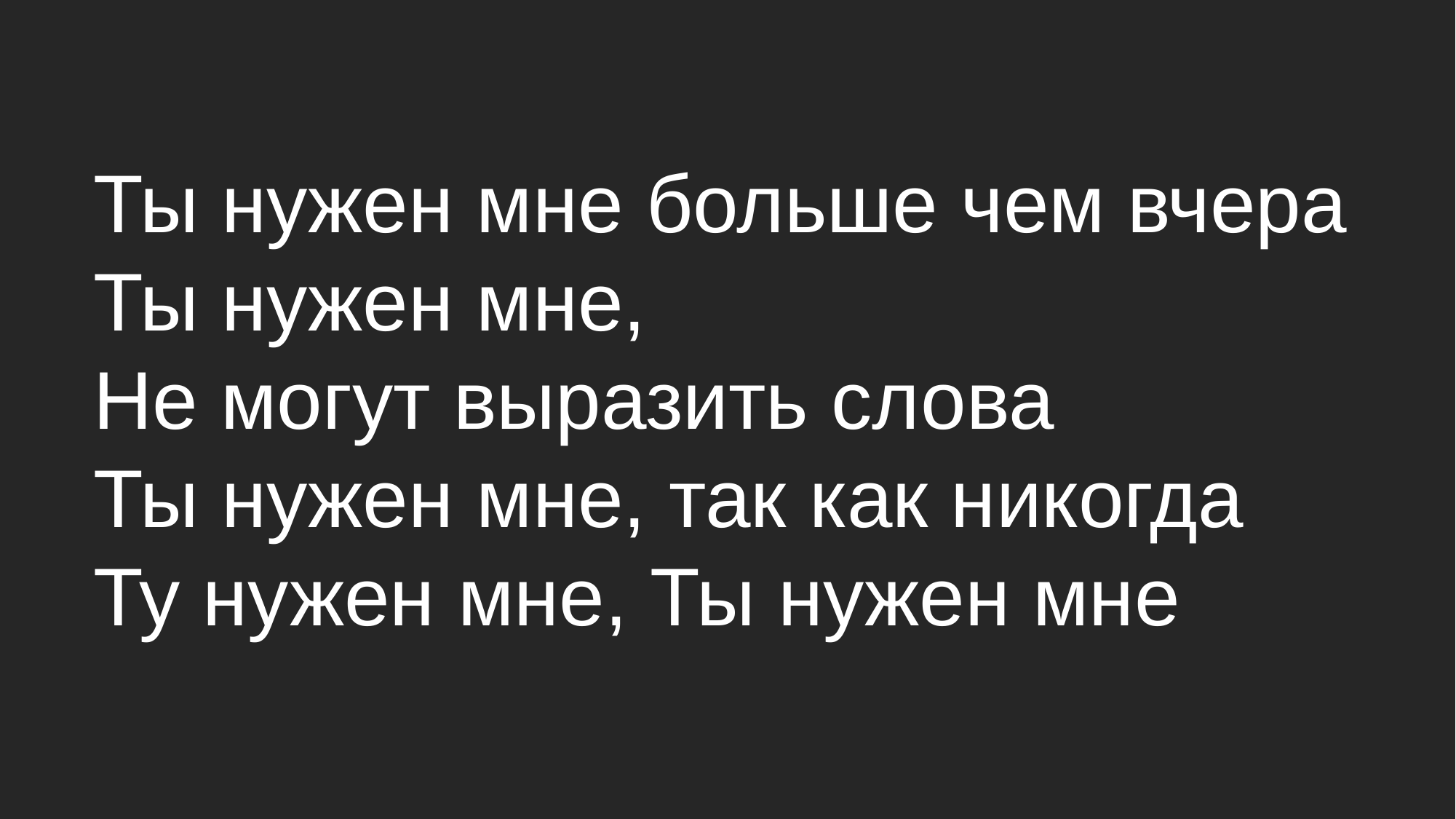

# Ты нужен мне больше чем вчера Ты нужен мне, Не могут выразить слова Ты нужен мне, так как никогда Ту нужен мне, Ты нужен мне